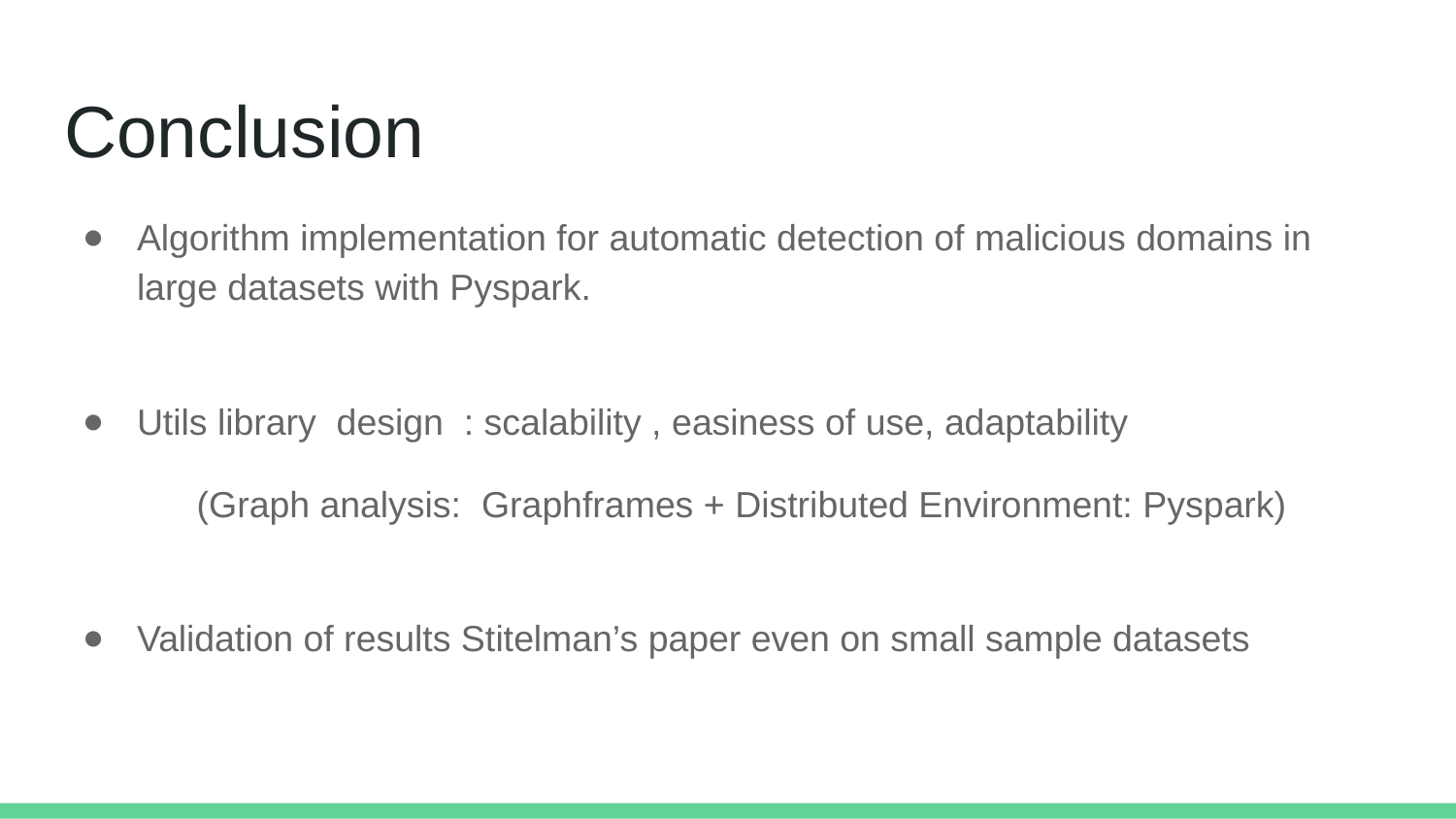

# Conclusion
Algorithm implementation for automatic detection of malicious domains in large datasets with Pyspark.

Utils library  design  : scalability , easiness of use, adaptability
             (Graph analysis:  Graphframes + Distributed Environment: Pyspark)

Validation of results Stitelman’s paper even on small sample datasets